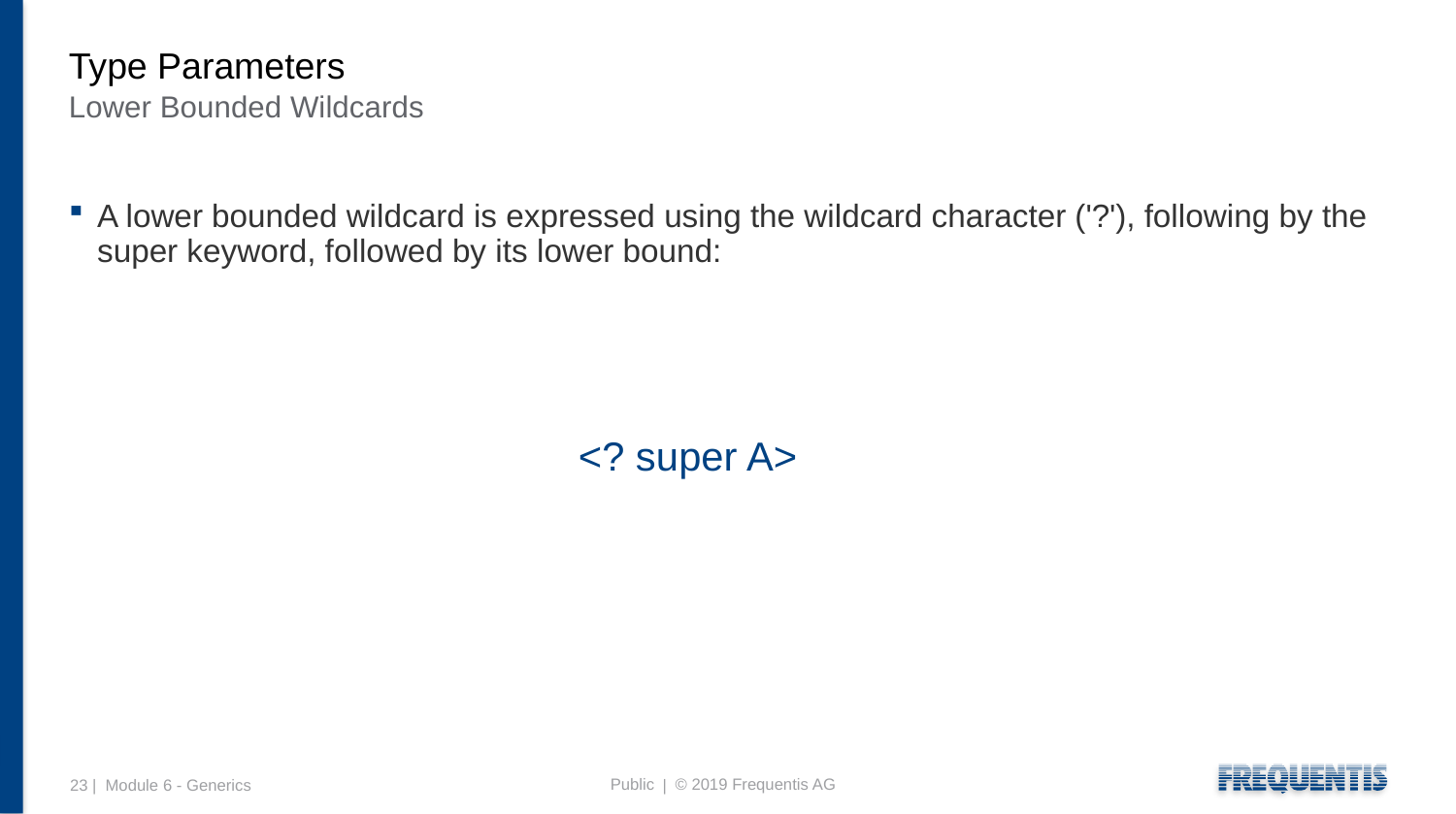

# Type Parameters
Lower Bounded Wildcards

A lower bounded wildcard is expressed using the wildcard character ('?'), following by the super keyword, followed by its lower bound:

<? super A>